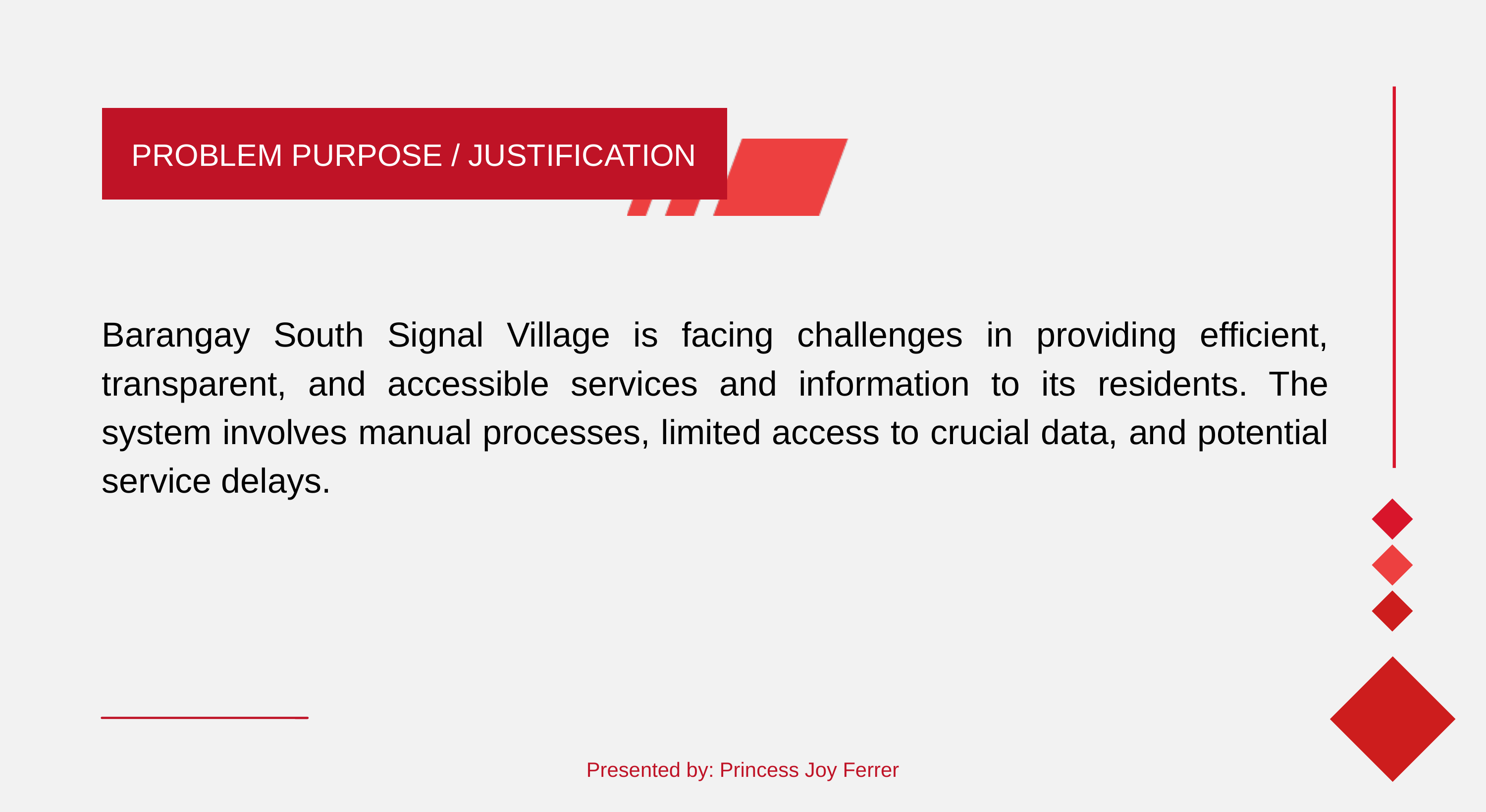

PROBLEM PURPOSE / JUSTIFICATION

Barangay South Signal Village is facing challenges in providing efficient, transparent, and accessible services and information to its residents. The system involves manual processes, limited access to crucial data, and potential service delays.

Presented by: Princess Joy Ferrer